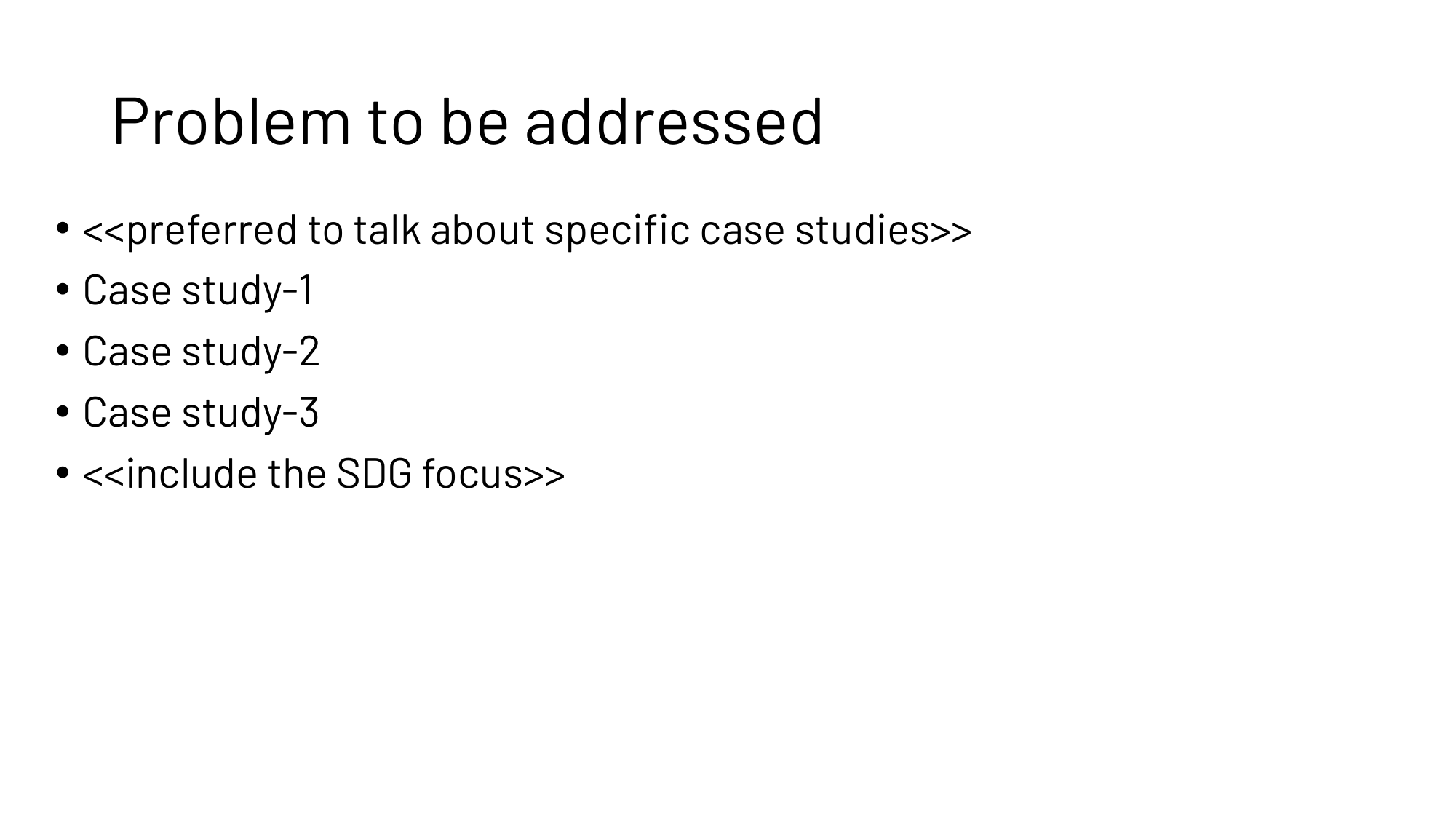

# Problem to be addressed
<<preferred to talk about specific case studies>>
Case study-1
Case study-2
Case study-3
<<include the SDG focus>>